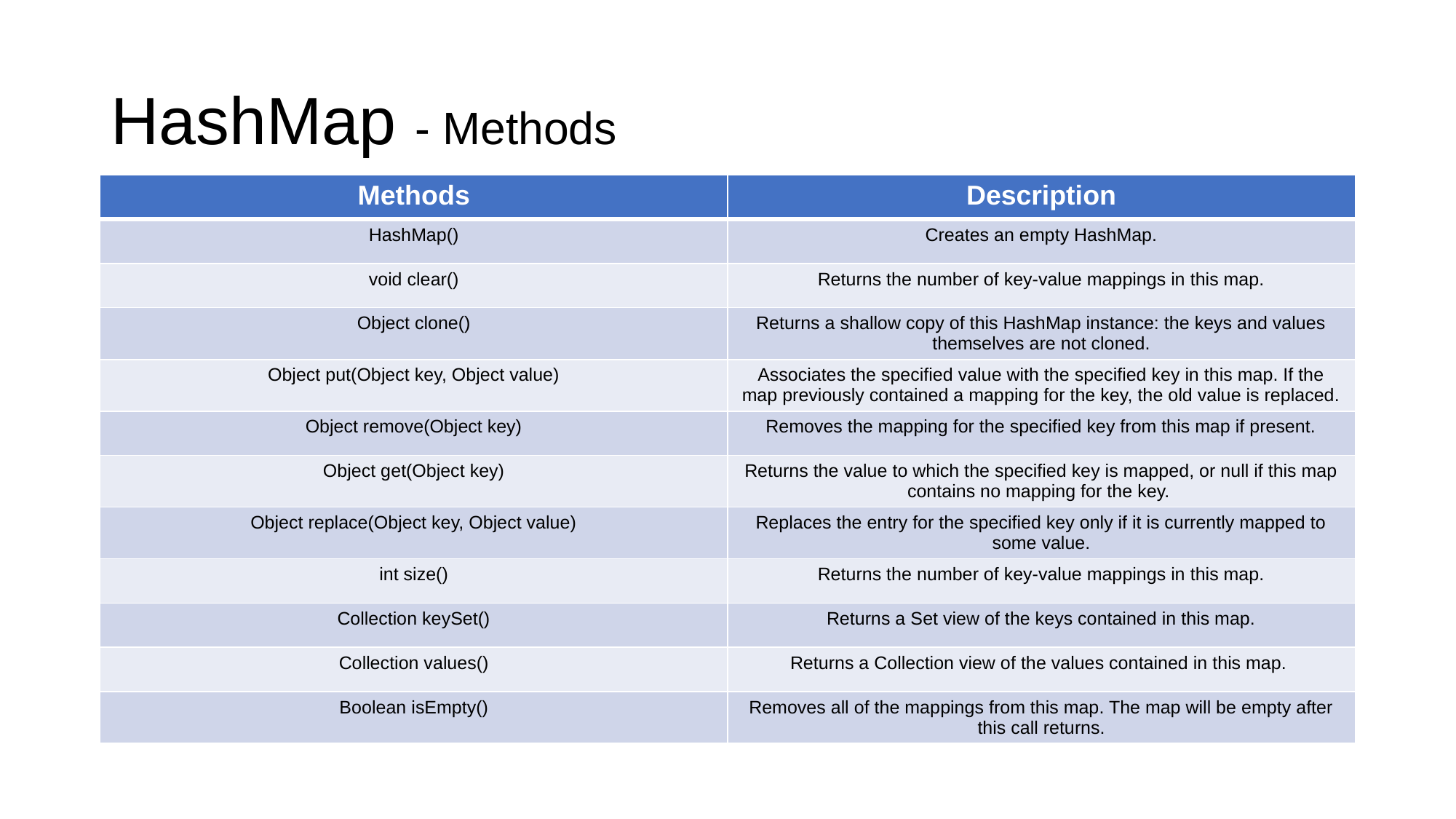

# HashMap - Methods
| Methods | Description |
| --- | --- |
| HashMap() | Creates an empty HashMap. |
| void clear() | Returns the number of key-value mappings in this map. |
| Object clone() | Returns a shallow copy of this HashMap instance: the keys and values themselves are not cloned. |
| Object put(Object key, Object value) | Associates the specified value with the specified key in this map. If the map previously contained a mapping for the key, the old value is replaced. |
| Object remove(Object key) | Removes the mapping for the specified key from this map if present. |
| Object get(Object key) | Returns the value to which the specified key is mapped, or null if this map contains no mapping for the key. |
| Object replace(Object key, Object value) | Replaces the entry for the specified key only if it is currently mapped to some value. |
| int size() | Returns the number of key-value mappings in this map. |
| Collection keySet() | Returns a Set view of the keys contained in this map. |
| Collection values() | Returns a Collection view of the values contained in this map. |
| Boolean isEmpty() | Removes all of the mappings from this map. The map will be empty after this call returns. |